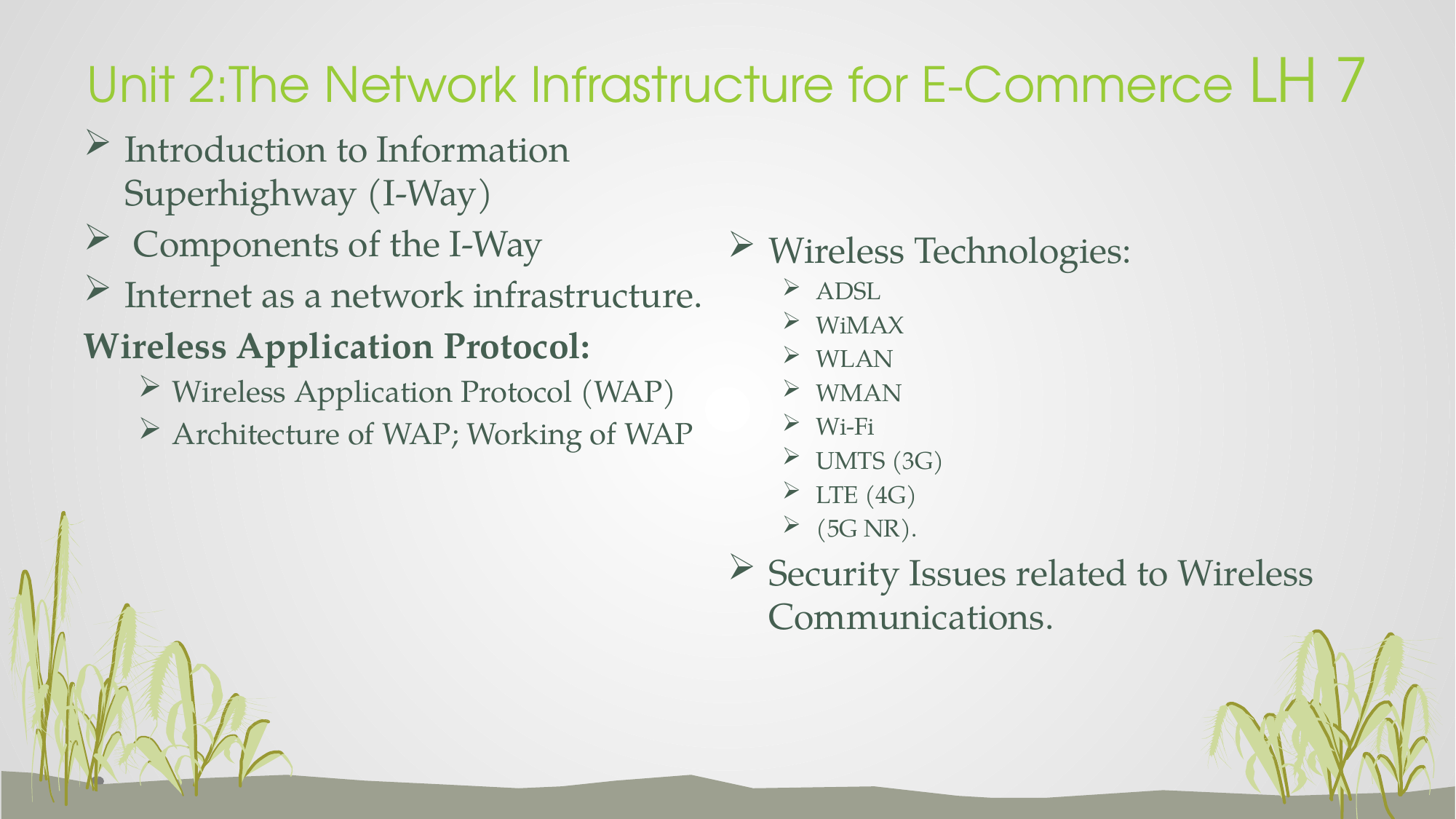

# Unit 2:The Network Infrastructure for E-Commerce LH 7
Introduction to Information Superhighway (I-Way)
 Components of the I-Way
Internet as a network infrastructure.
Wireless Application Protocol:
Wireless Application Protocol (WAP)
Architecture of WAP; Working of WAP

Wireless Technologies:
ADSL
WiMAX
WLAN
WMAN
Wi-Fi
UMTS (3G)
LTE (4G)
(5G NR).
Security Issues related to Wireless Communications.